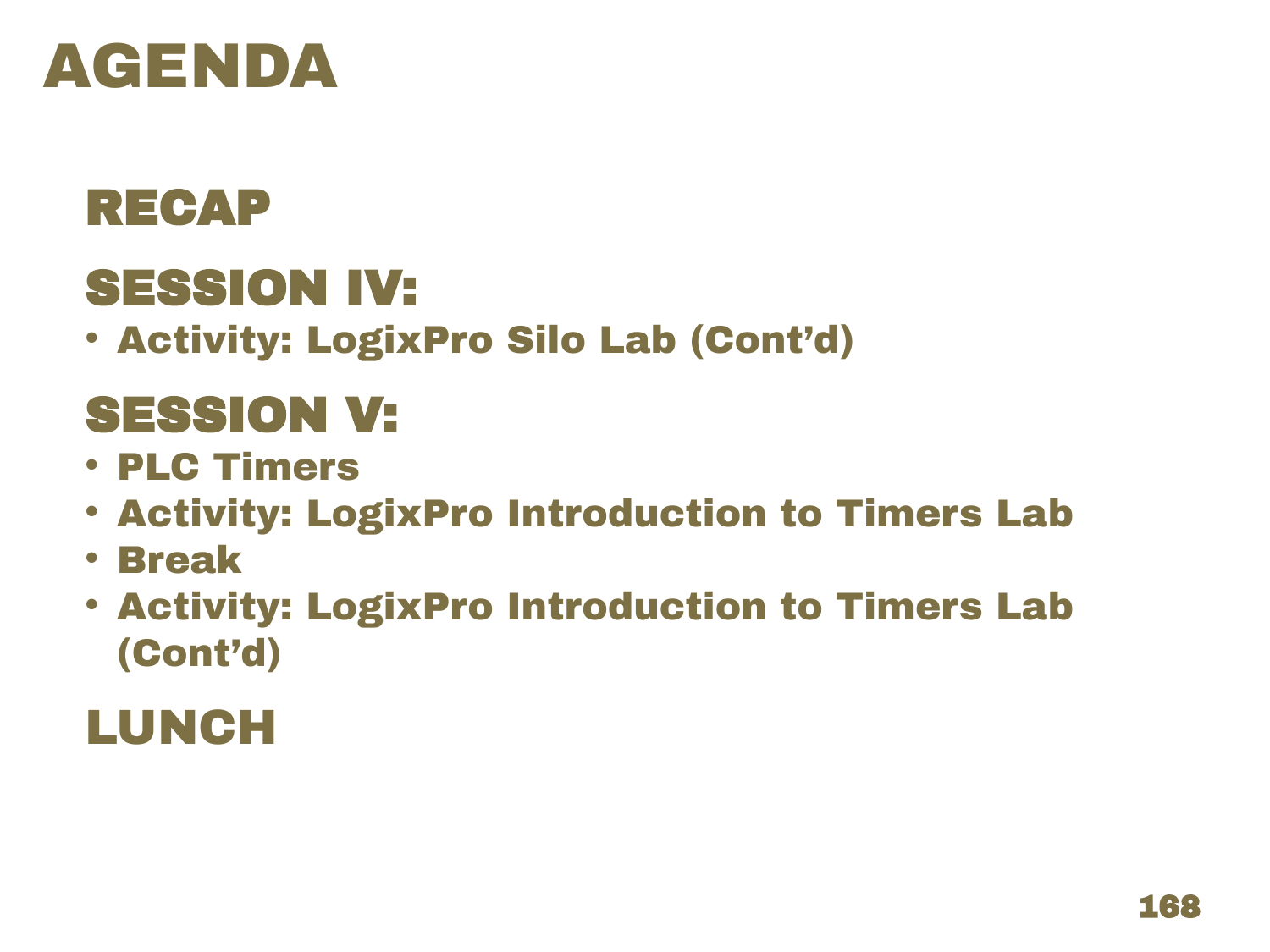

# AGENDA
RECAP
SESSION IV:
Activity: LogixPro Silo Lab (Cont’d)
SESSION V:
PLC Timers
Activity: LogixPro Introduction to Timers Lab
Break
Activity: LogixPro Introduction to Timers Lab (Cont’d)
LUNCH

168